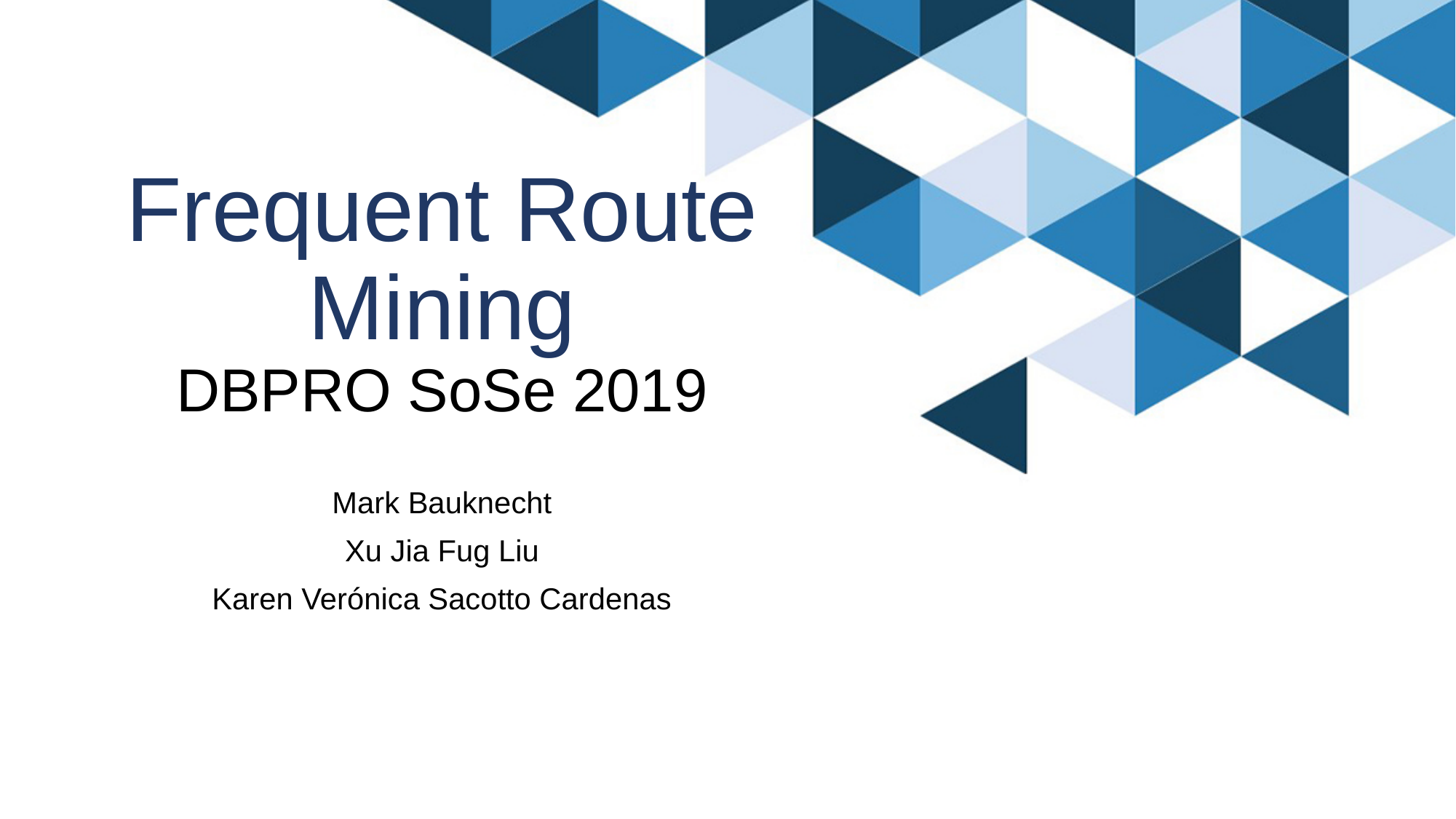

# Frequent Route Mining DBPRO SoSe 2019

Mark Bauknecht
Xu Jia Fug Liu
Karen Verónica Sacotto Cardenas